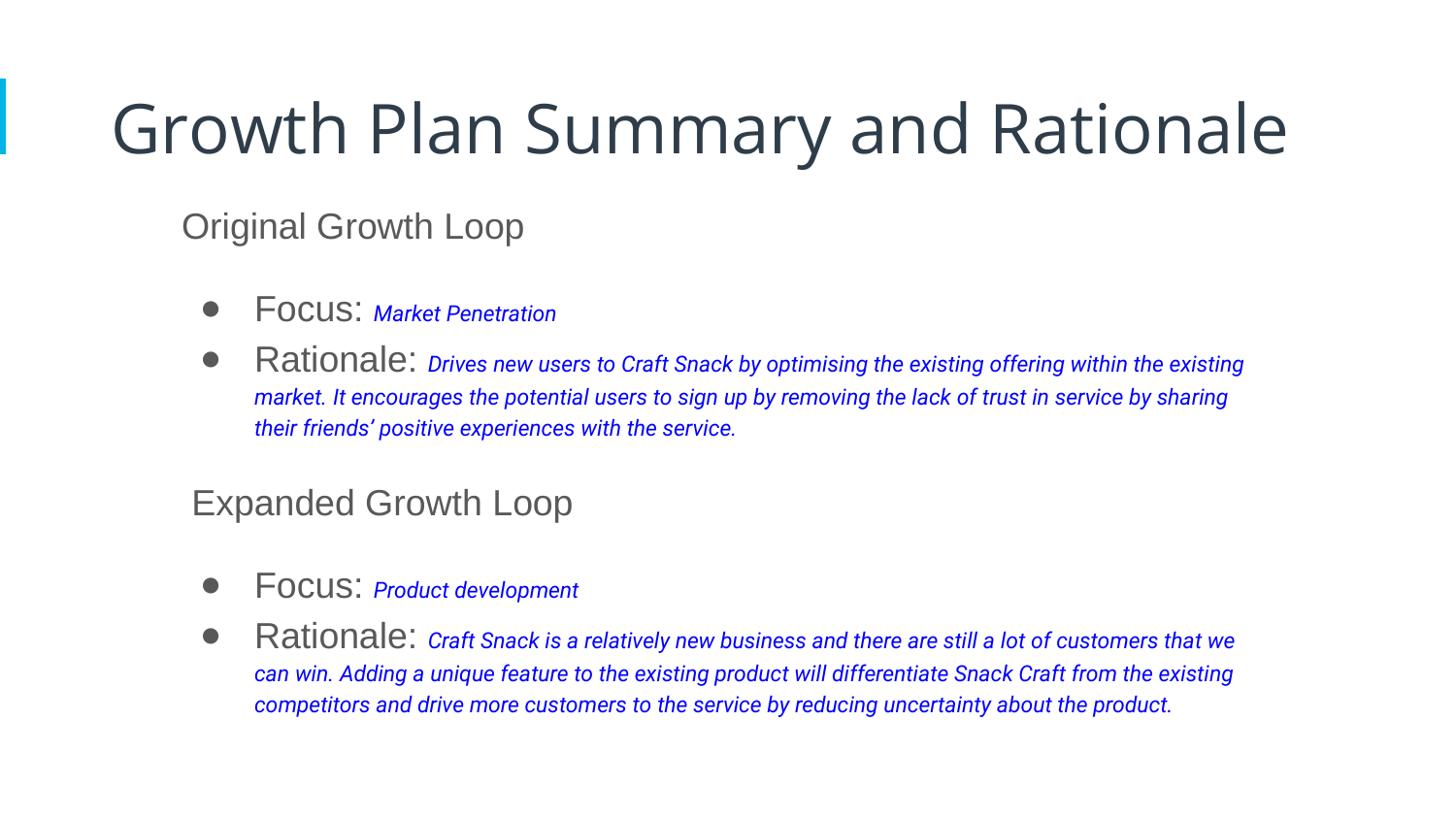

Growth Plan Summary and Rationale
Original Growth Loop
Focus: Market Penetration
Rationale: Drives new users to Craft Snack by optimising the existing offering within the existing market. It encourages the potential users to sign up by removing the lack of trust in service by sharing their friends’ positive experiences with the service.
 Expanded Growth Loop
Focus: Product development
Rationale: Craft Snack is a relatively new business and there are still a lot of customers that we can win. Adding a unique feature to the existing product will differentiate Snack Craft from the existing competitors and drive more customers to the service by reducing uncertainty about the product.